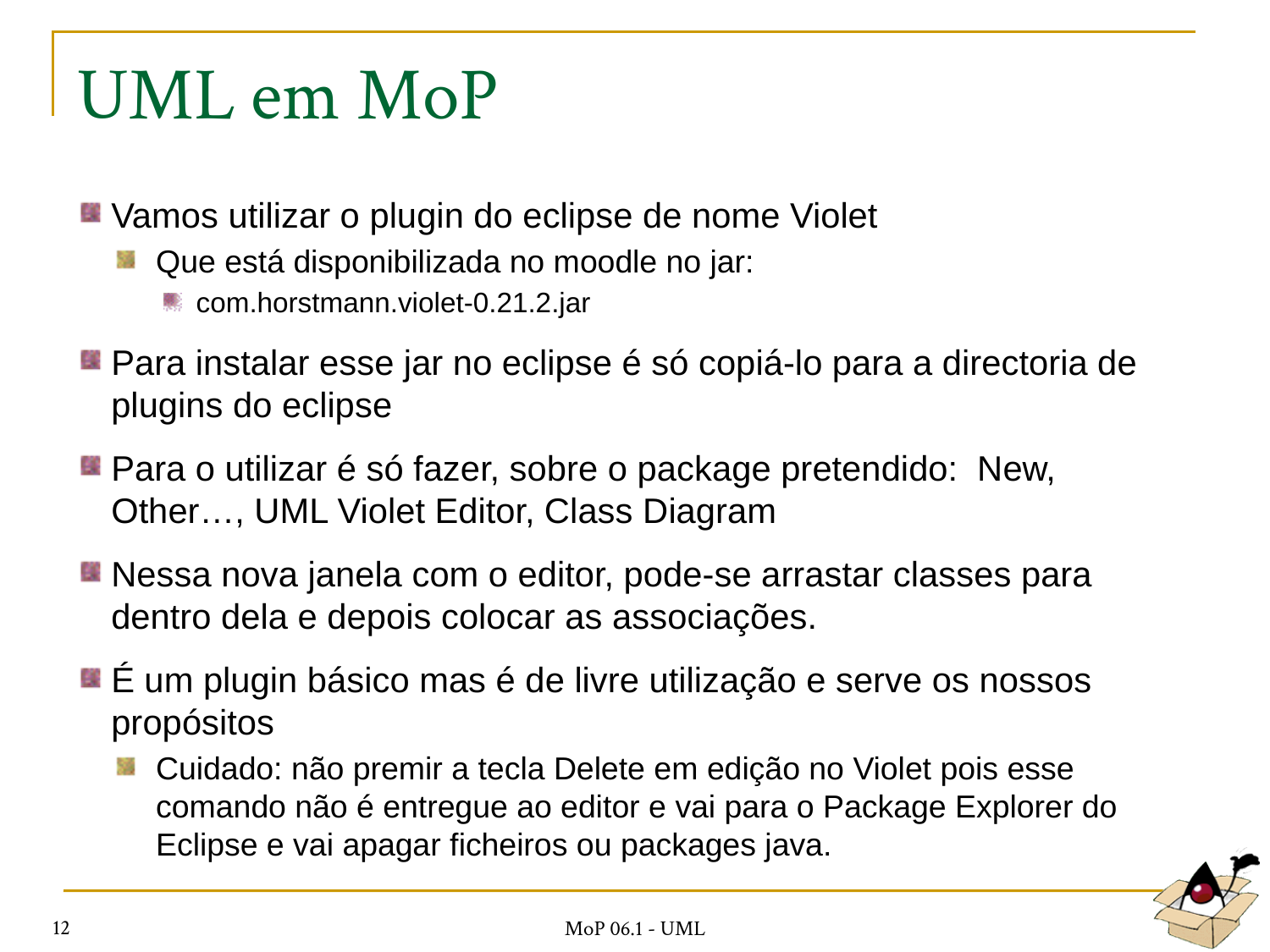

# UML em MoP
Vamos utilizar o plugin do eclipse de nome Violet
Que está disponibilizada no moodle no jar:
com.horstmann.violet-0.21.2.jar
Para instalar esse jar no eclipse é só copiá-lo para a directoria de plugins do eclipse
Para o utilizar é só fazer, sobre o package pretendido:  New, Other…, UML Violet Editor, Class Diagram
Nessa nova janela com o editor, pode-se arrastar classes para dentro dela e depois colocar as associações.
É um plugin básico mas é de livre utilização e serve os nossos propósitos
Cuidado: não premir a tecla Delete em edição no Violet pois esse comando não é entregue ao editor e vai para o Package Explorer do Eclipse e vai apagar ficheiros ou packages java.

MoP 06.1 - UML